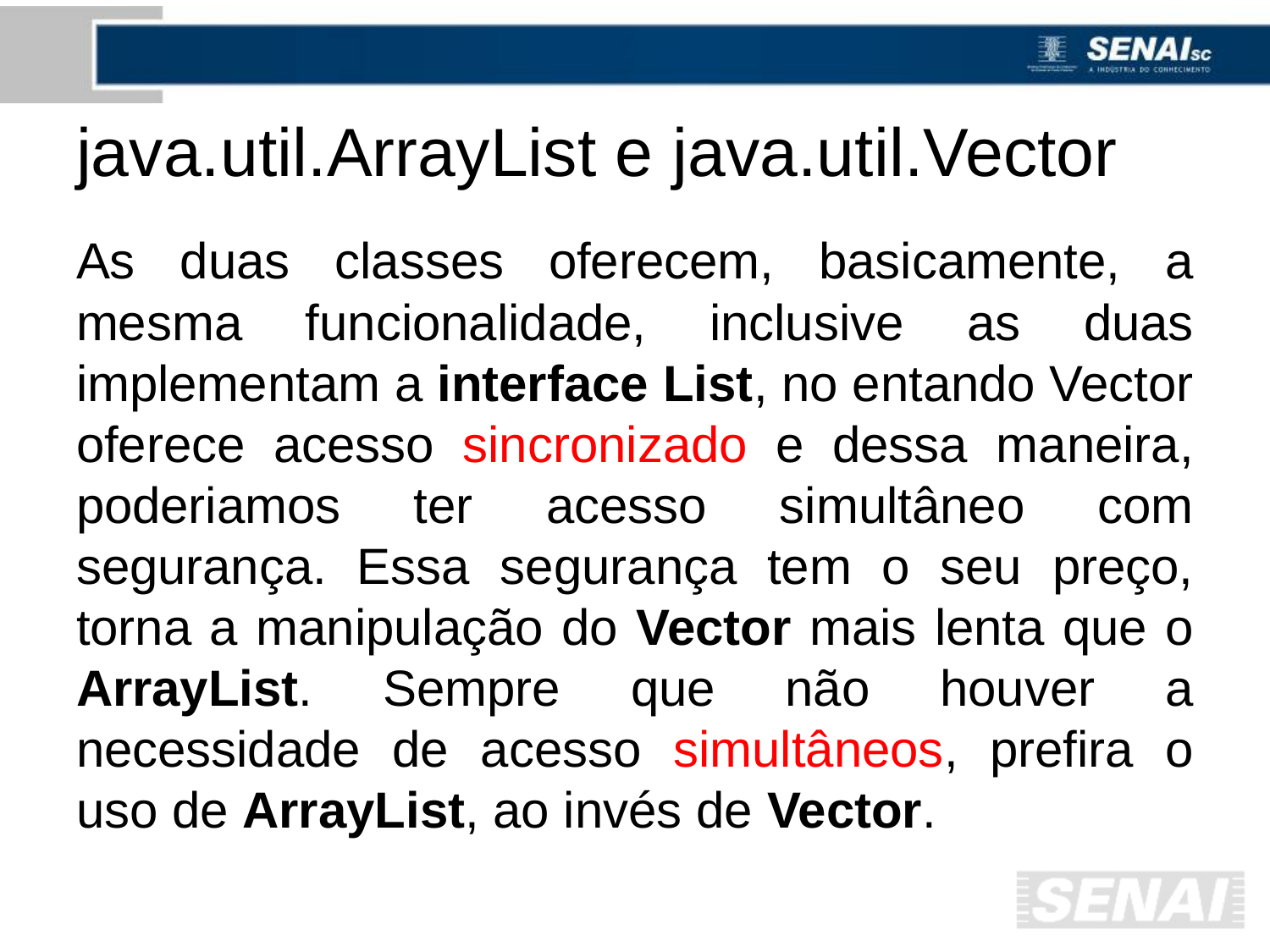

# java.util.ArrayList e java.util.Vector
As duas classes oferecem, basicamente, a mesma funcionalidade, inclusive as duas implementam a interface List, no entando Vector oferece acesso sincronizado e dessa maneira, poderiamos ter acesso simultâneo com segurança. Essa segurança tem o seu preço, torna a manipulação do Vector mais lenta que o ArrayList. Sempre que não houver a necessidade de acesso simultâneos, prefira o uso de ArrayList, ao invés de Vector.